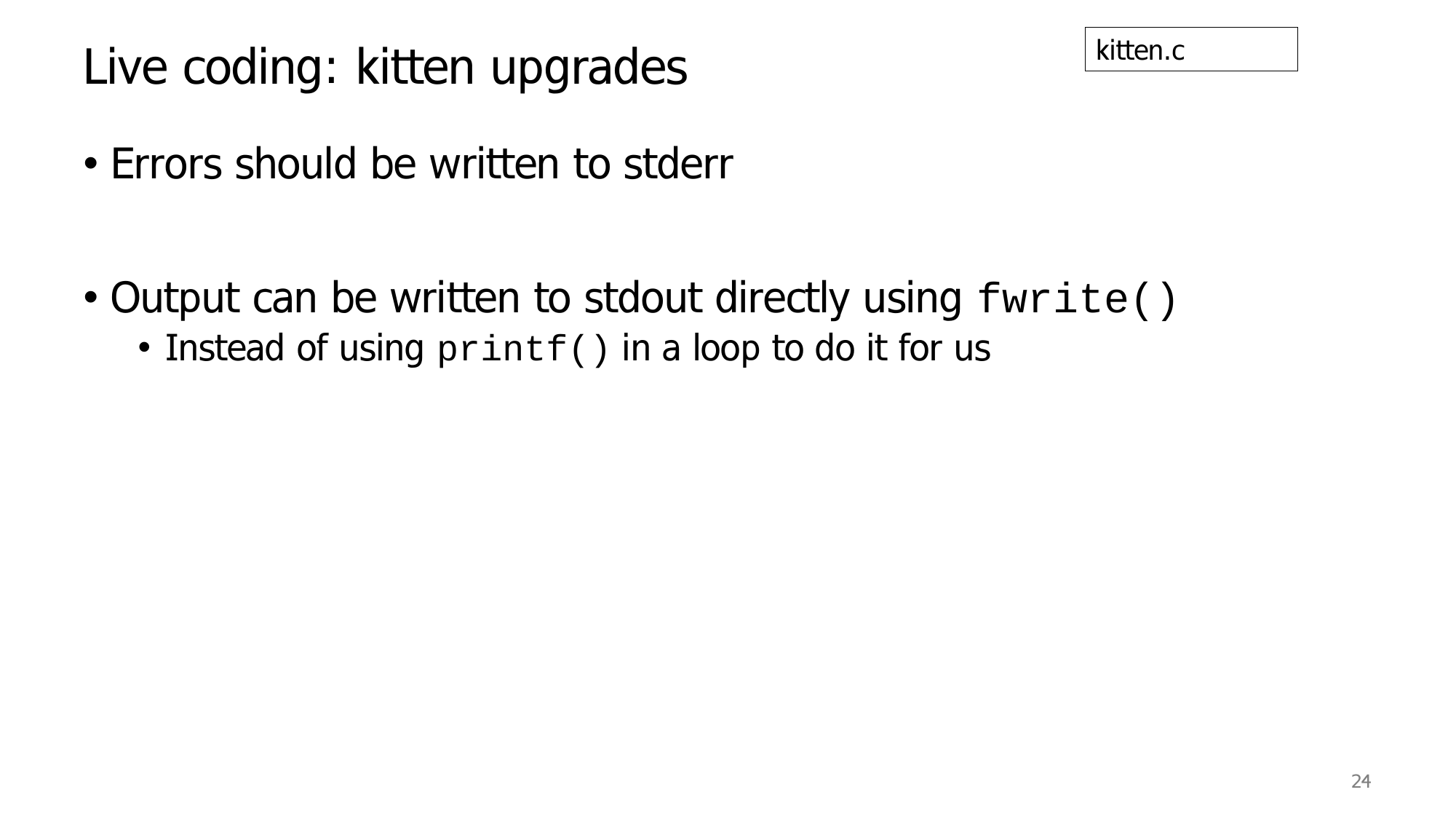

# Live coding: kitten upgrades
kitten.c
Errors should be written to stderr

Output can be written to stdout directly using fwrite()
Instead of using printf() in a loop to do it for us
24